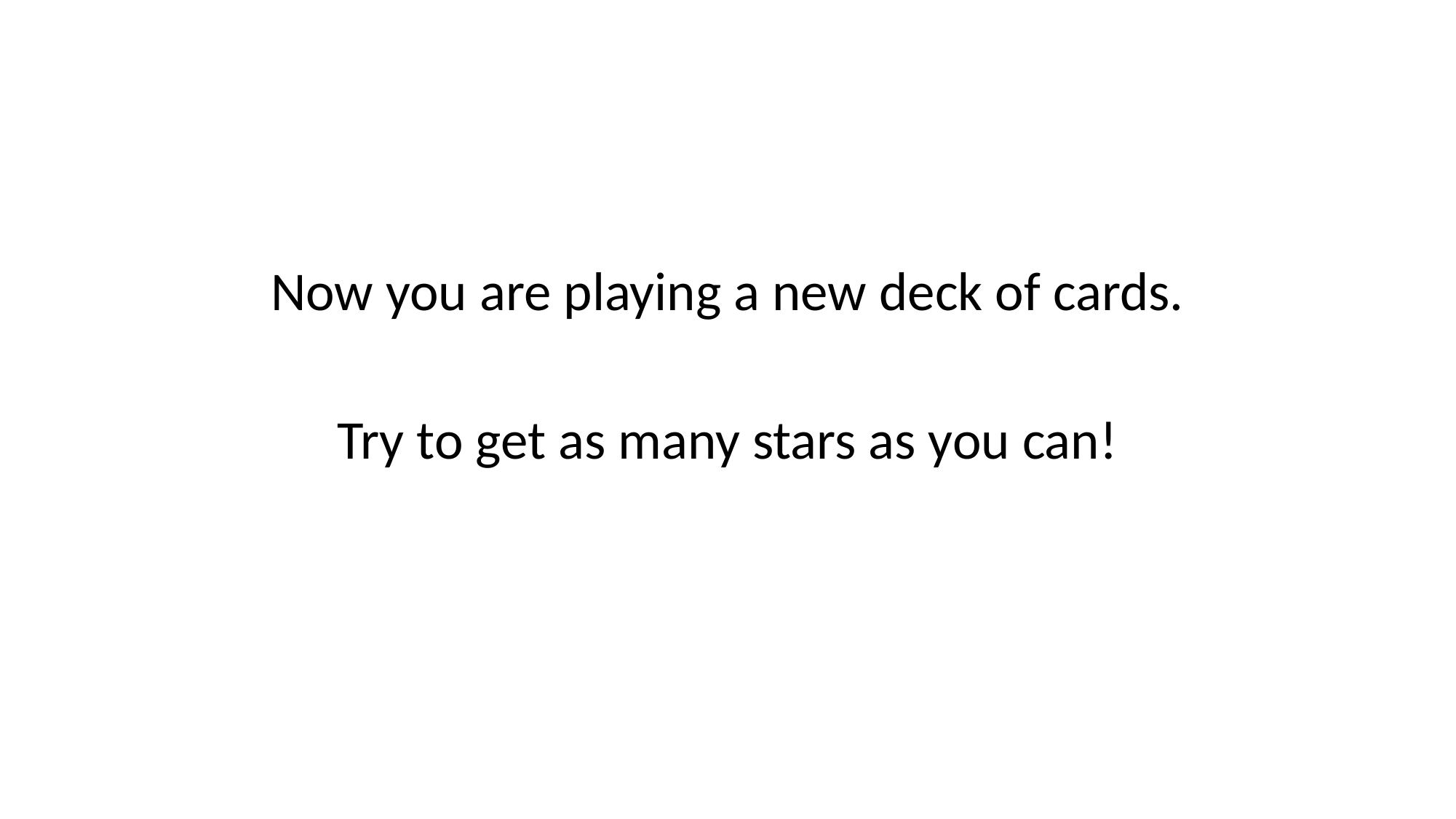

Now you are playing a new deck of cards.

Try to get as many stars as you can!